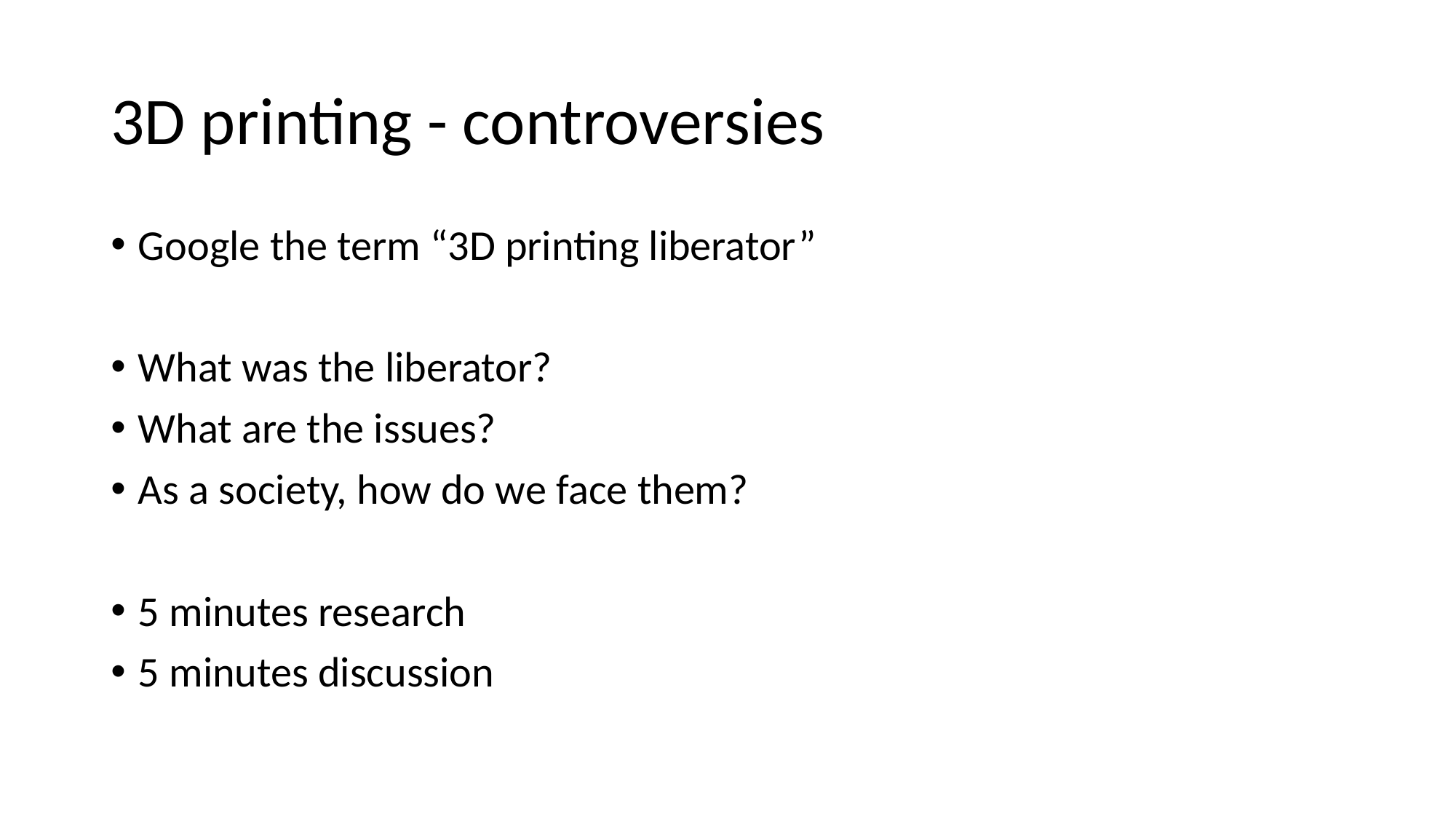

# 3D printing - controversies
Google the term “3D printing liberator”

What was the liberator?
What are the issues?
As a society, how do we face them?

5 minutes research
5 minutes discussion